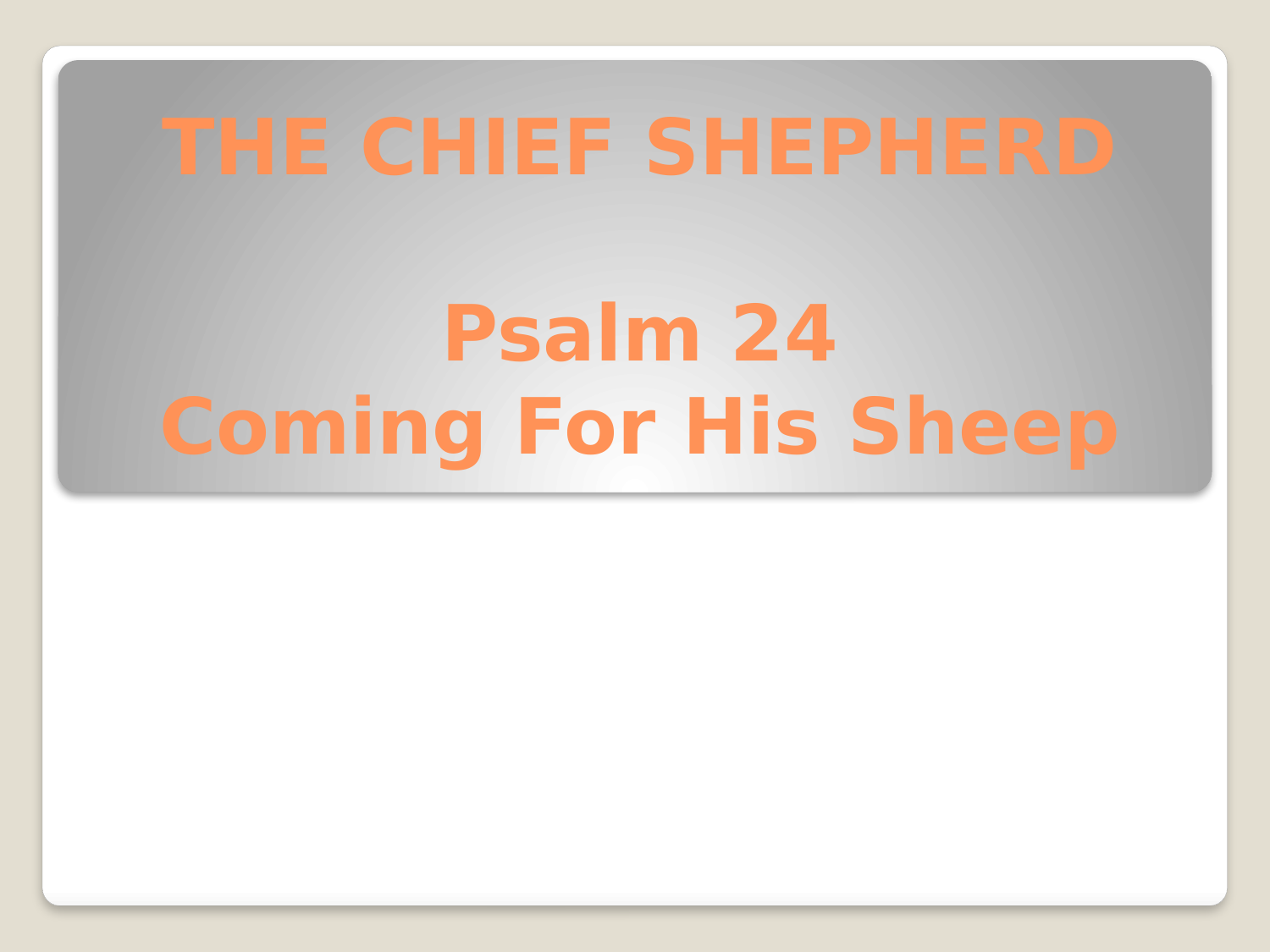

# THE CHIEF SHEPHERD Psalm 24 Coming For His Sheep